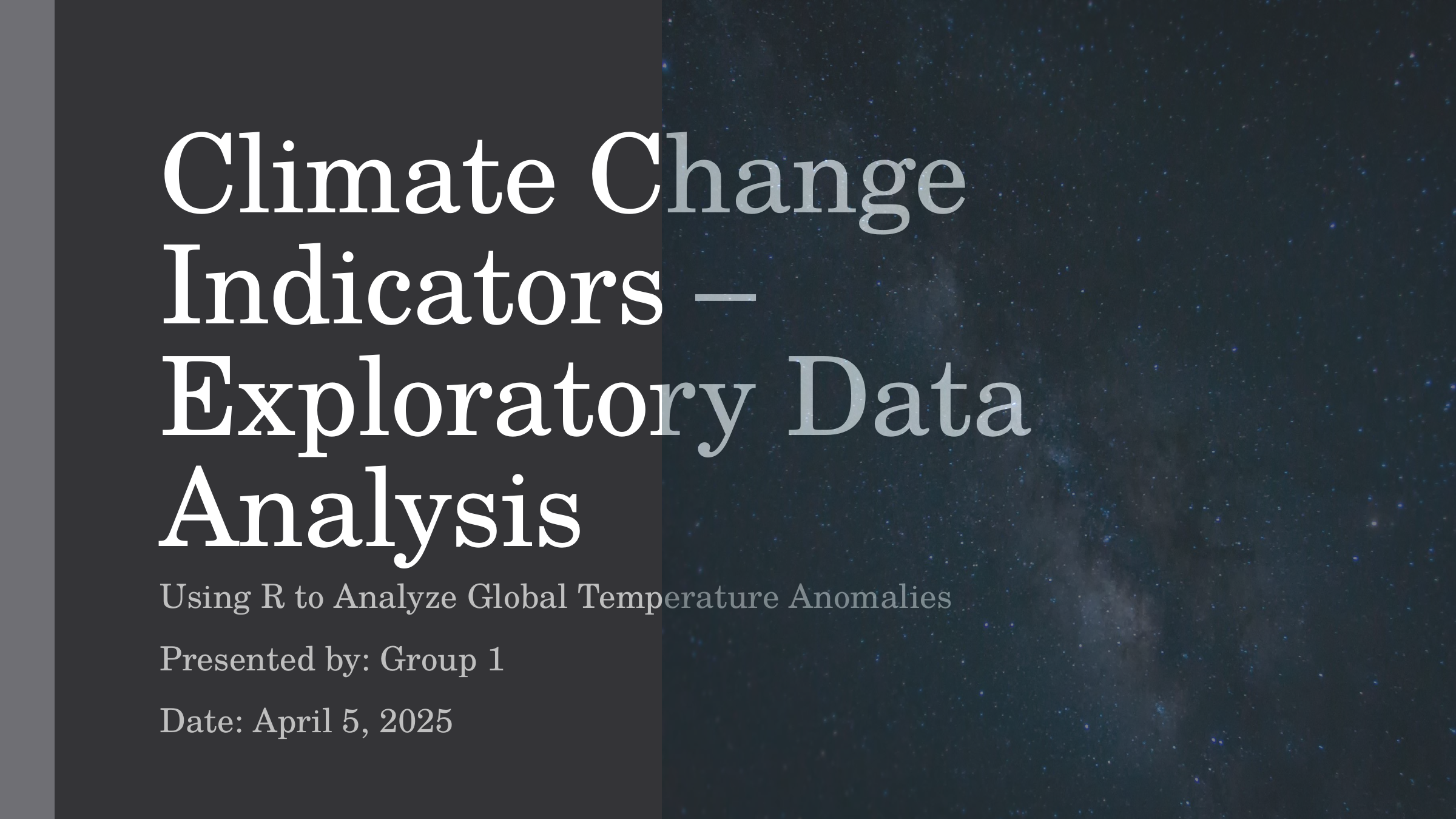

# Climate Change Indicators – Exploratory Data Analysis
Using R to Analyze Global Temperature Anomalies
Presented by: Group 1
Date: April 5, 2025